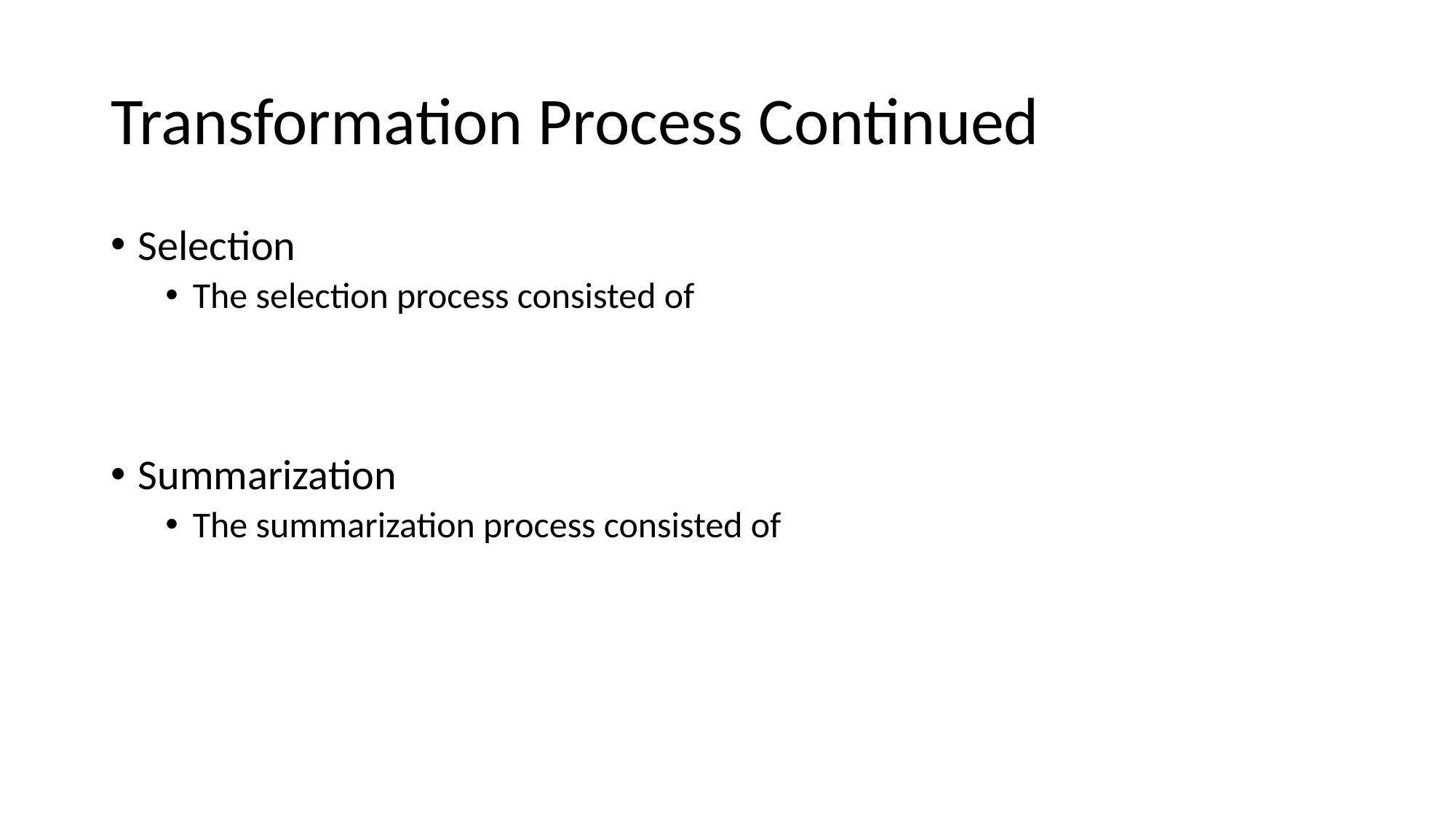

# Transformation Process Continued
Selection
The selection process consisted of

Summarization
The summarization process consisted of